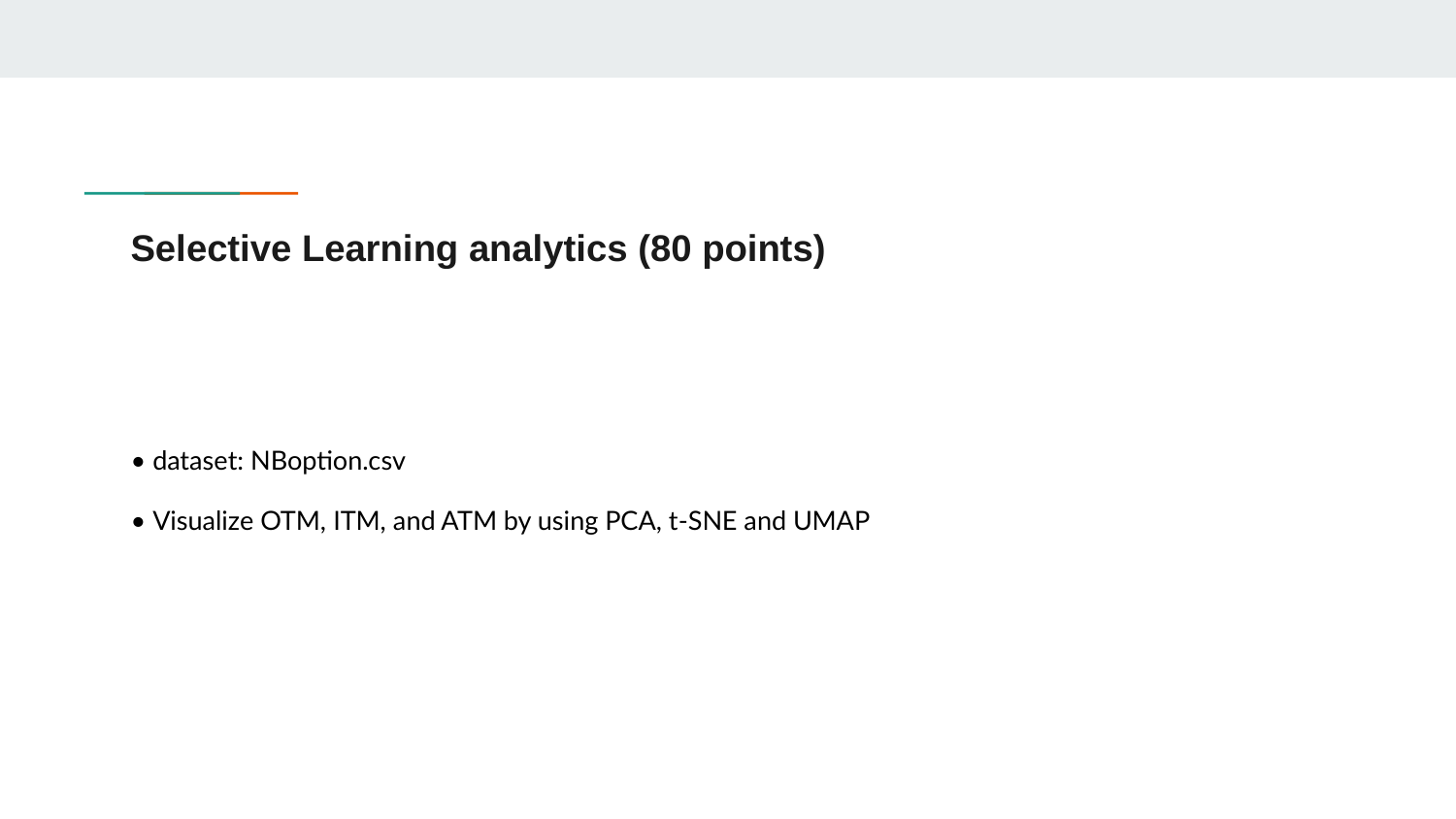

# Selective Learning analytics (80 points)

• dataset: NBoption.csv
• Visualize OTM, ITM, and ATM by using PCA, t-SNE and UMAP